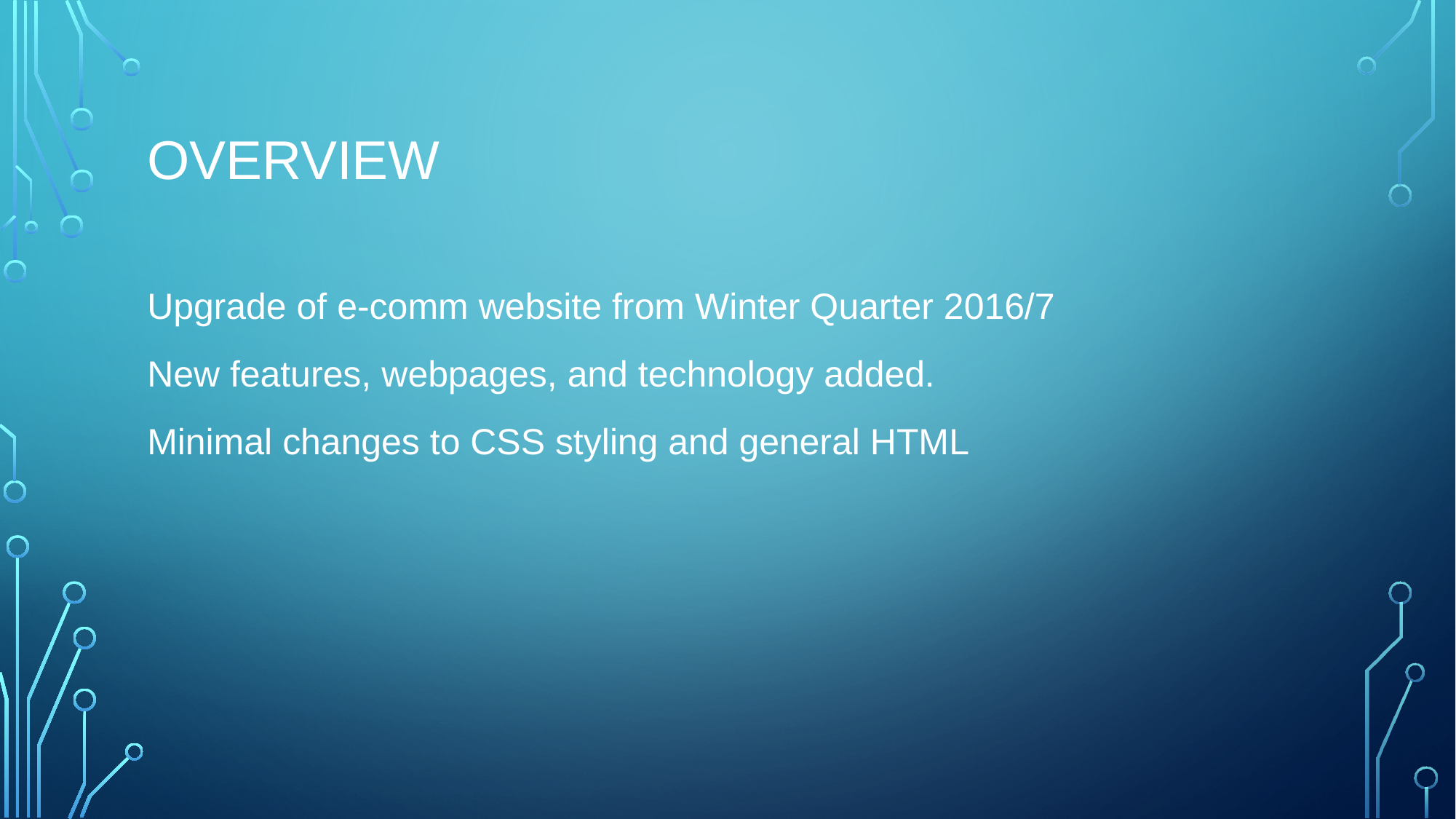

# Overview
Upgrade of e-comm website from Winter Quarter 2016/7
New features, webpages, and technology added.
Minimal changes to CSS styling and general HTML